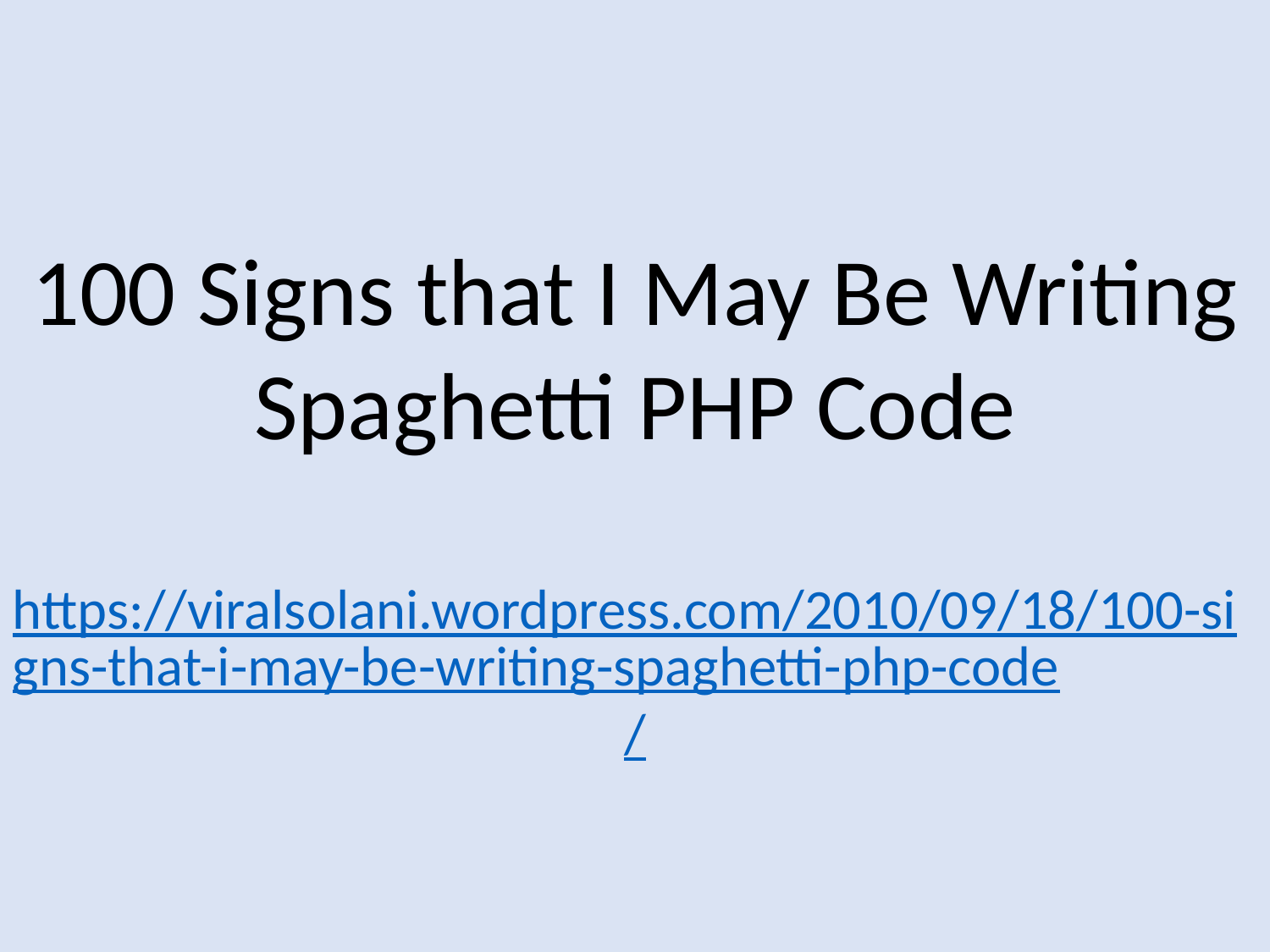

100 Signs that I May Be Writing Spaghetti PHP Code

https://viralsolani.wordpress.com/2010/09/18/100-signs-that-i-may-be-writing-spaghetti-php-code/